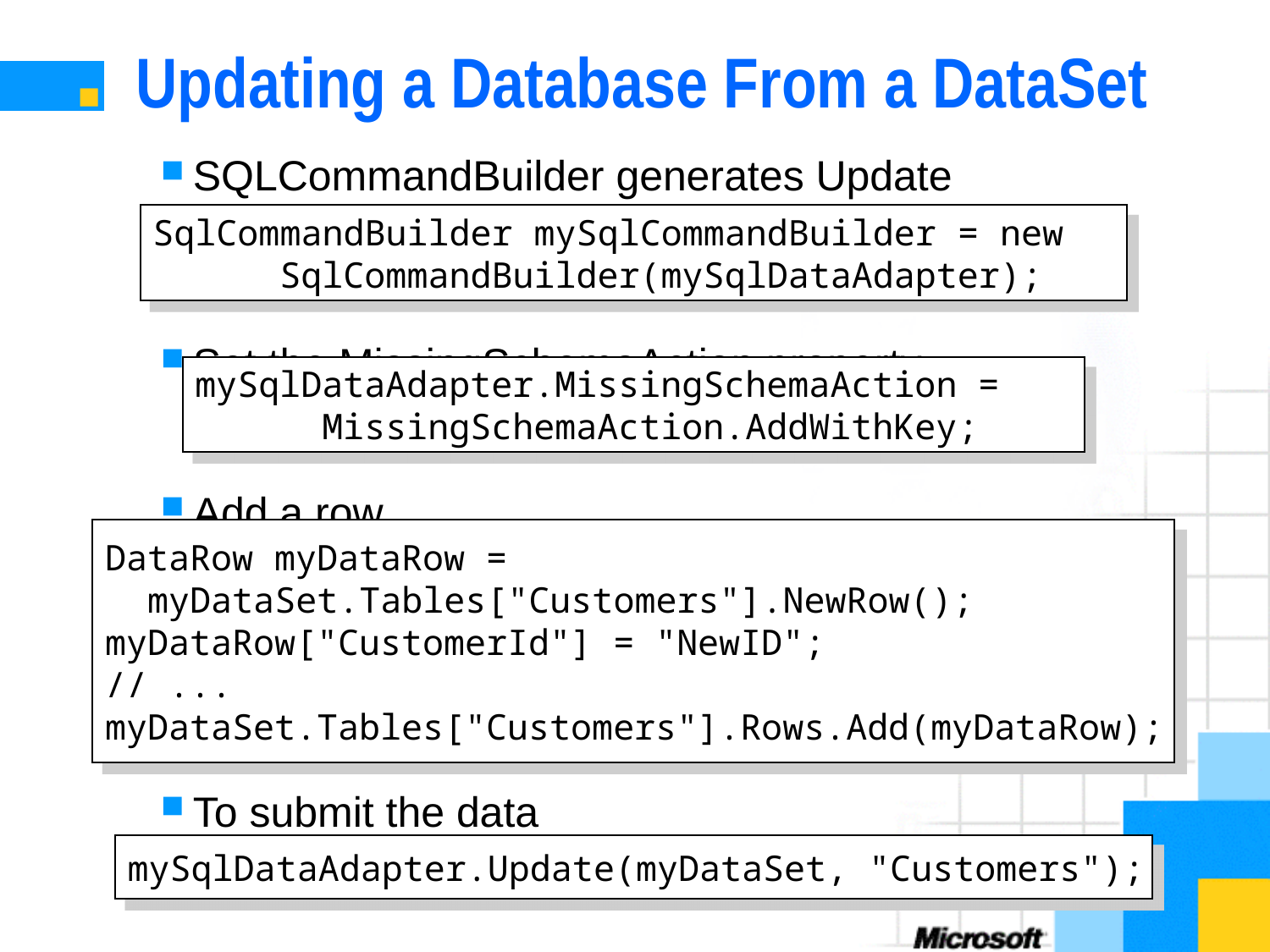

# Updating a Database From a DataSet
SQLCommandBuilder generates Update command

Set the MissingSchemaAction property

Add a row

To submit the data
SqlCommandBuilder mySqlCommandBuilder = new
	SqlCommandBuilder(mySqlDataAdapter);
mySqlDataAdapter.MissingSchemaAction =
	MissingSchemaAction.AddWithKey;
DataRow myDataRow =
  myDataSet.Tables["Customers"].NewRow();
myDataRow["CustomerId"] = "NewID";
// ...
myDataSet.Tables["Customers"].Rows.Add(myDataRow);
mySqlDataAdapter.Update(myDataSet, "Customers");